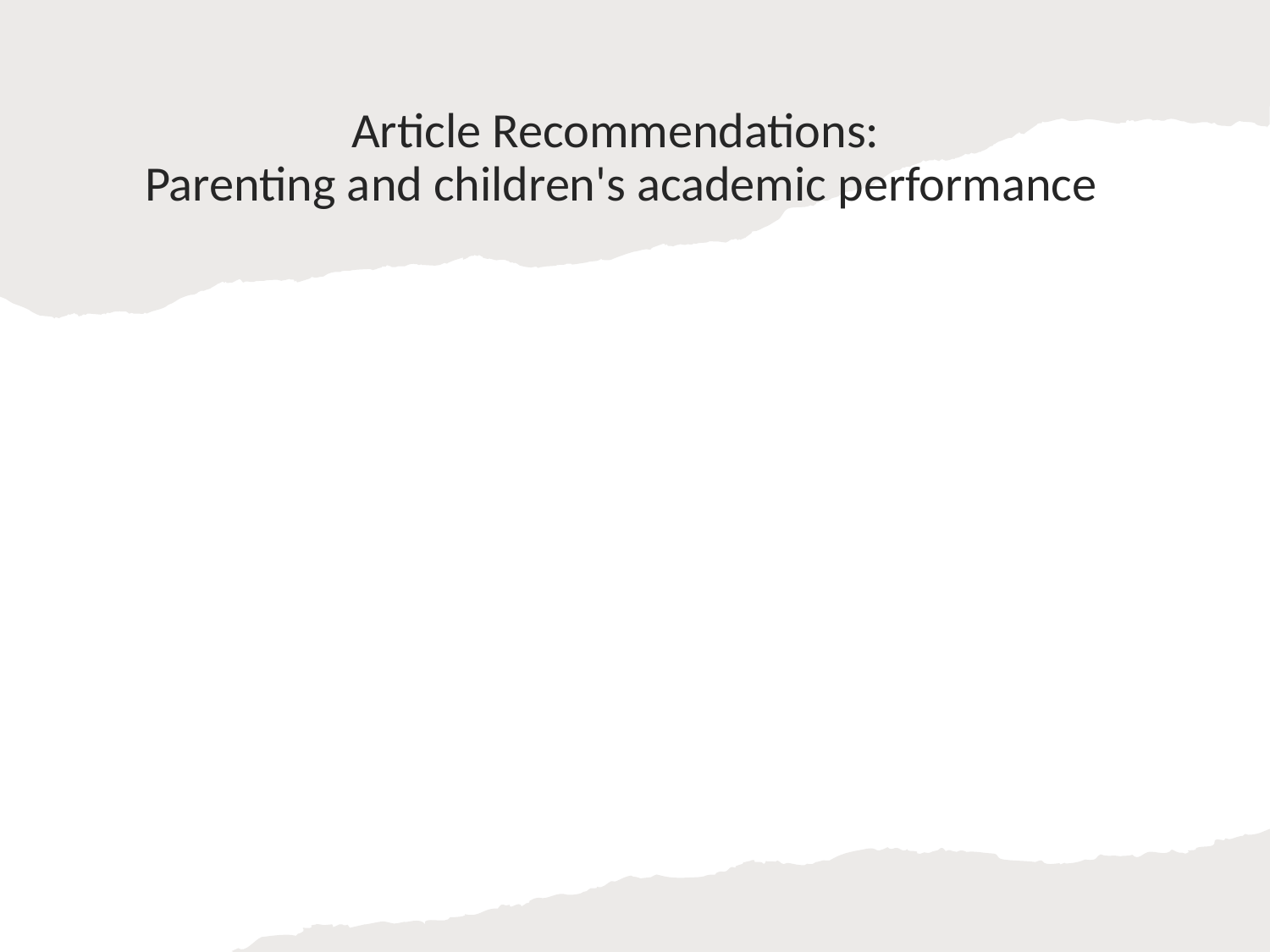

# Article Recommendations: Parenting and children's academic performance